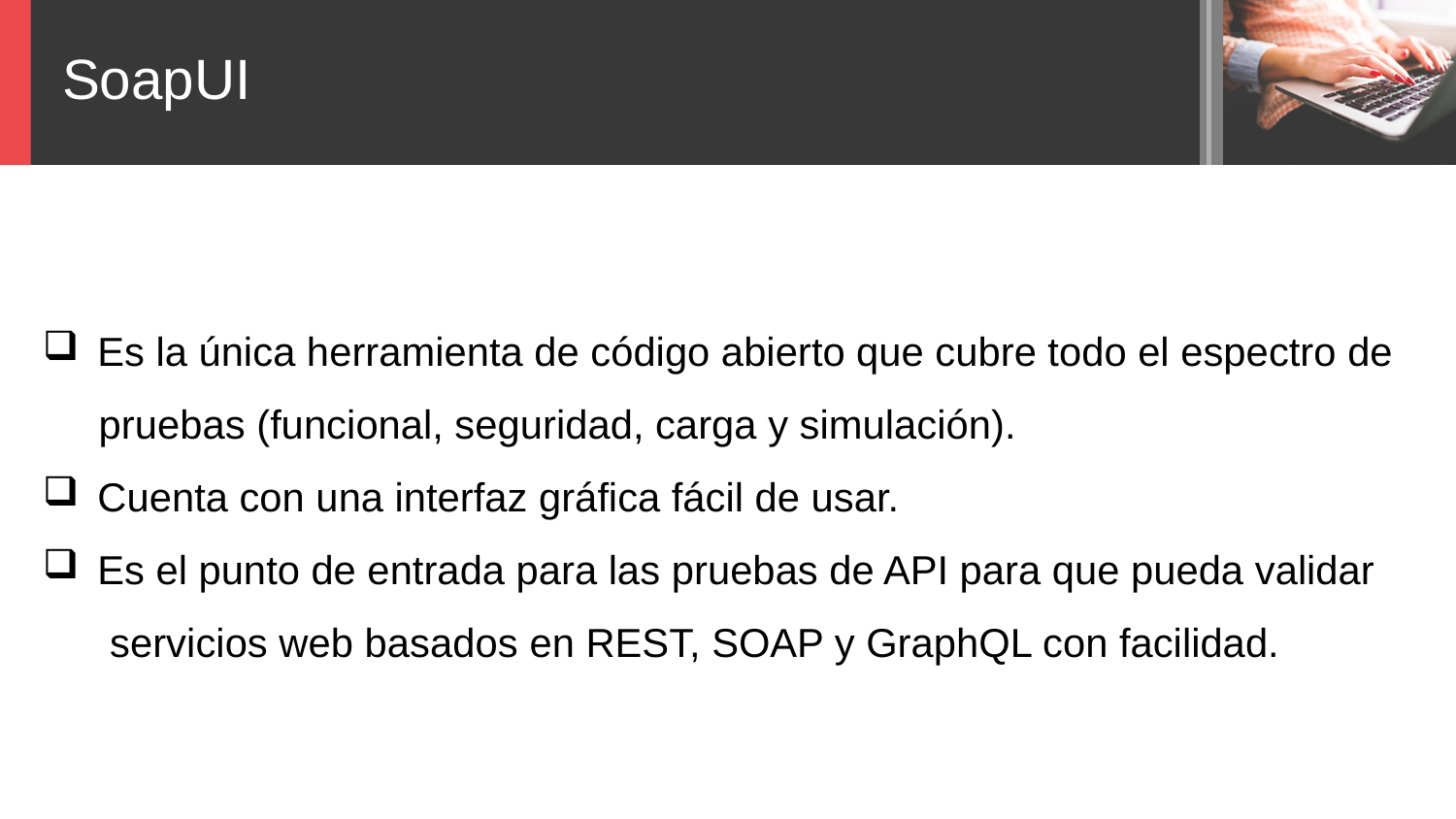

SoapUI
Es la única herramienta de código abierto que cubre todo el espectro de
     pruebas (funcional, seguridad, carga y simulación).
Cuenta con una interfaz gráfica fácil de usar.
Es el punto de entrada para las pruebas de API para que pueda validar
      servicios web basados ​​en REST, SOAP y GraphQL con facilidad.